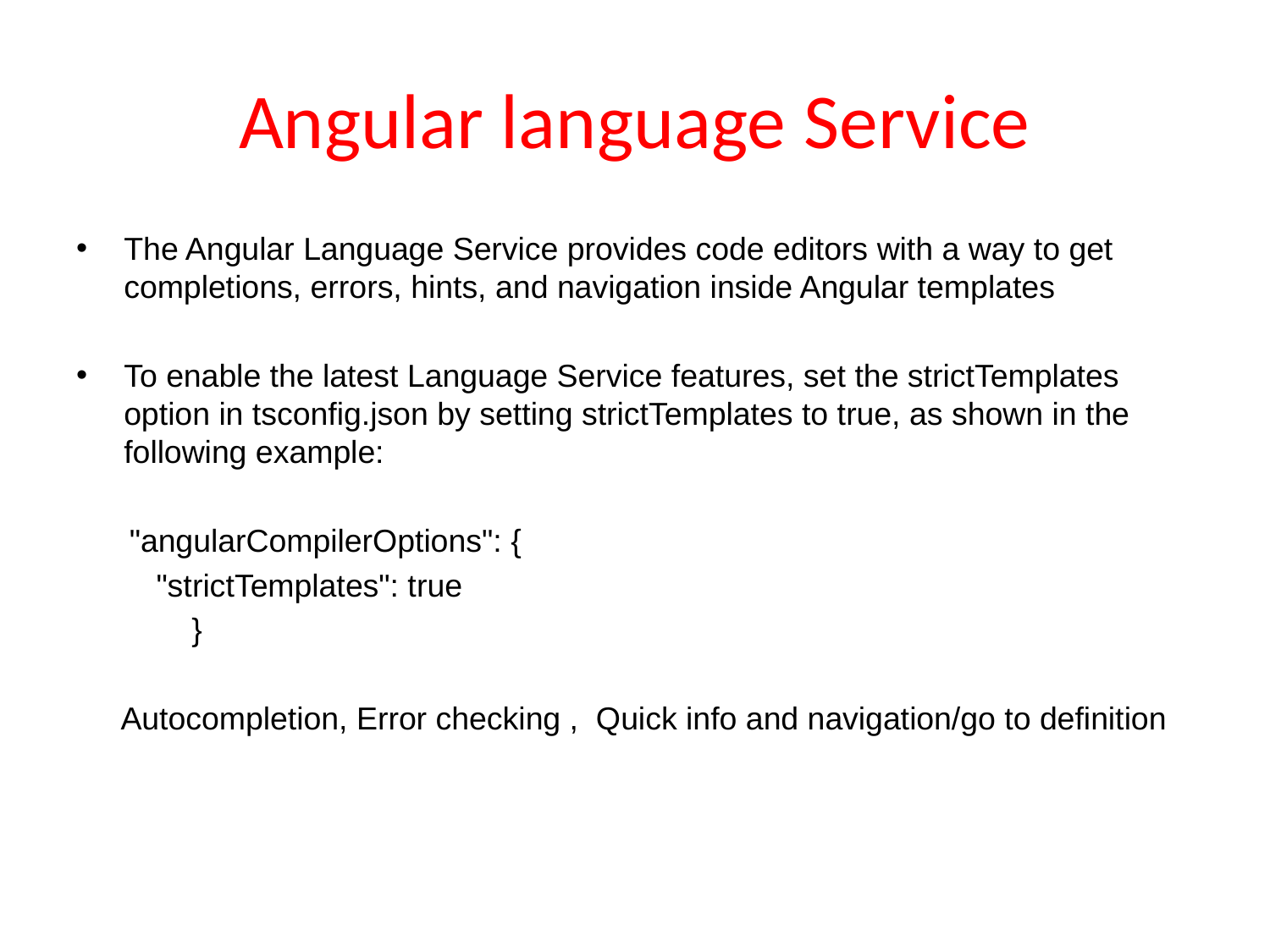

# Angular language Service
The Angular Language Service provides code editors with a way to get completions, errors, hints, and navigation inside Angular templates

To enable the latest Language Service features, set the strictTemplates option in tsconfig.json by setting strictTemplates to true, as shown in the following example:

      "angularCompilerOptions": {
         "strictTemplates": true
             }

     Autocompletion, Error checking ,  Quick info and navigation/go to definition